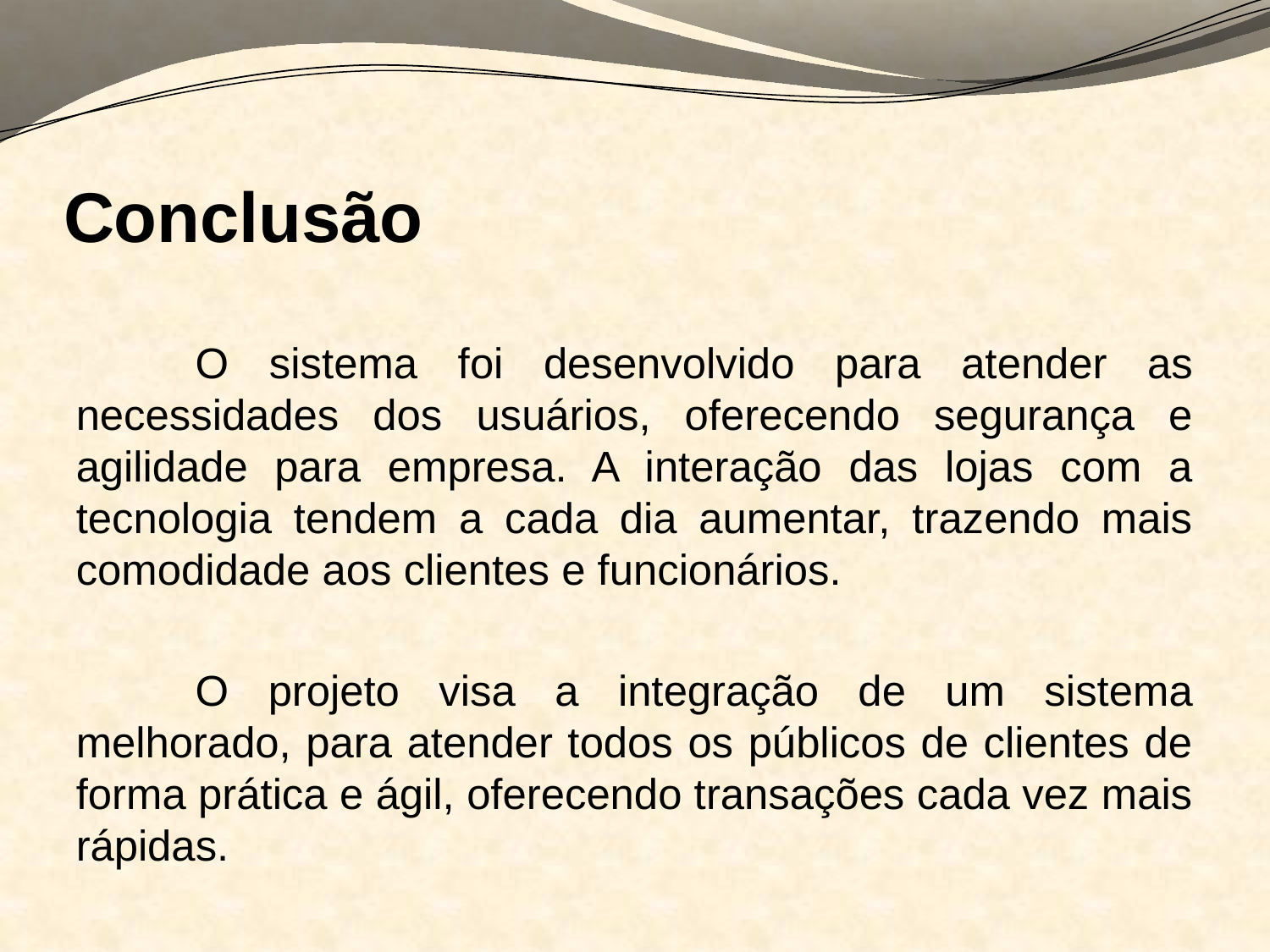

# Conclusão

	O sistema foi desenvolvido para atender as necessidades dos usuários, oferecendo segurança e agilidade para empresa. A interação das lojas com a tecnologia tendem a cada dia aumentar, trazendo mais comodidade aos clientes e funcionários.

	O projeto visa a integração de um sistema melhorado, para atender todos os públicos de clientes de forma prática e ágil, oferecendo transações cada vez mais rápidas.